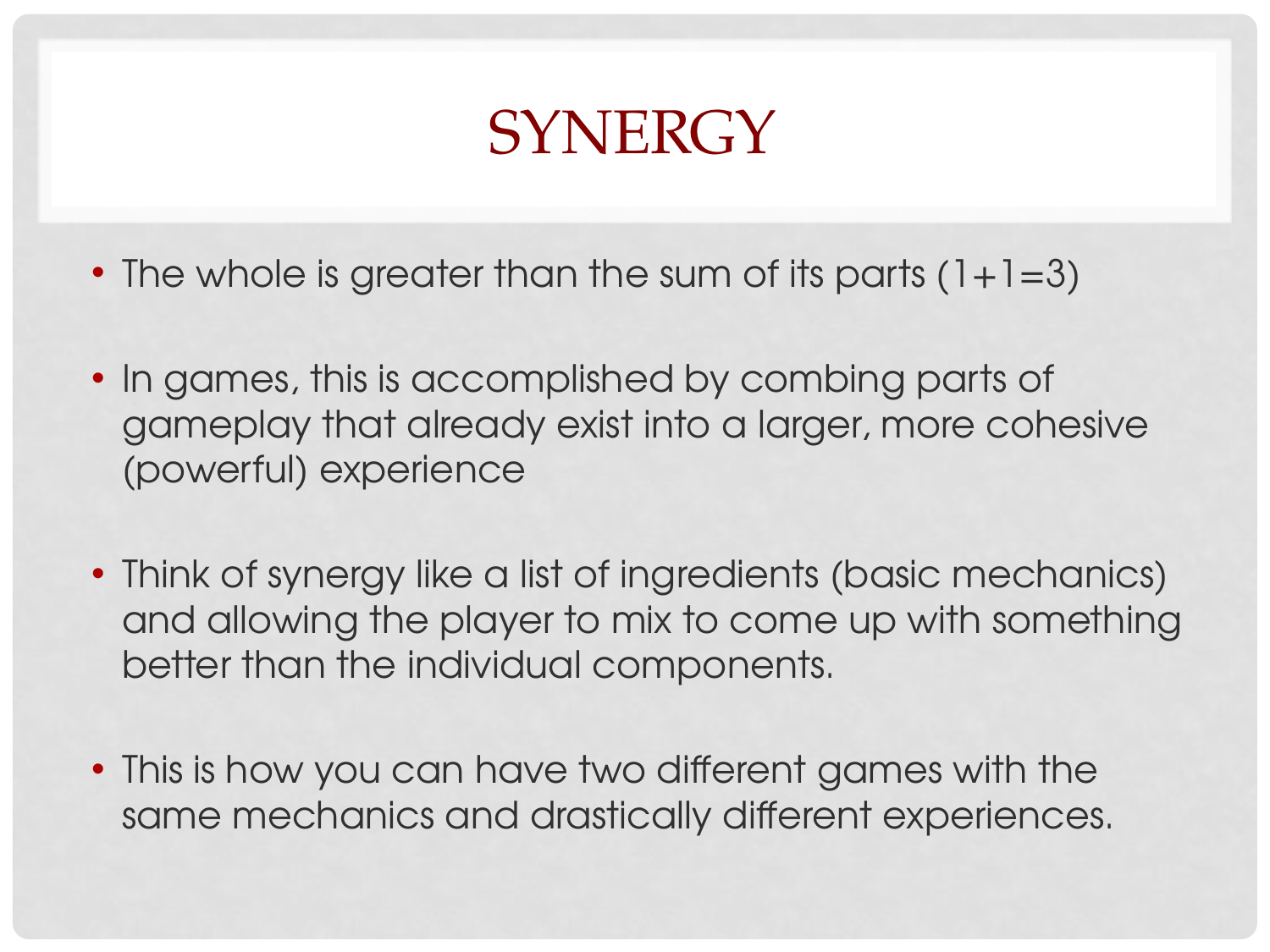

# Synergy
The whole is greater than the sum of its parts (1+1=3)

In games, this is accomplished by combing parts of gameplay that already exist into a larger, more cohesive (powerful) experience

Think of synergy like a list of ingredients (basic mechanics) and allowing the player to mix to come up with something better than the individual components.

This is how you can have two different games with the same mechanics and drastically different experiences.